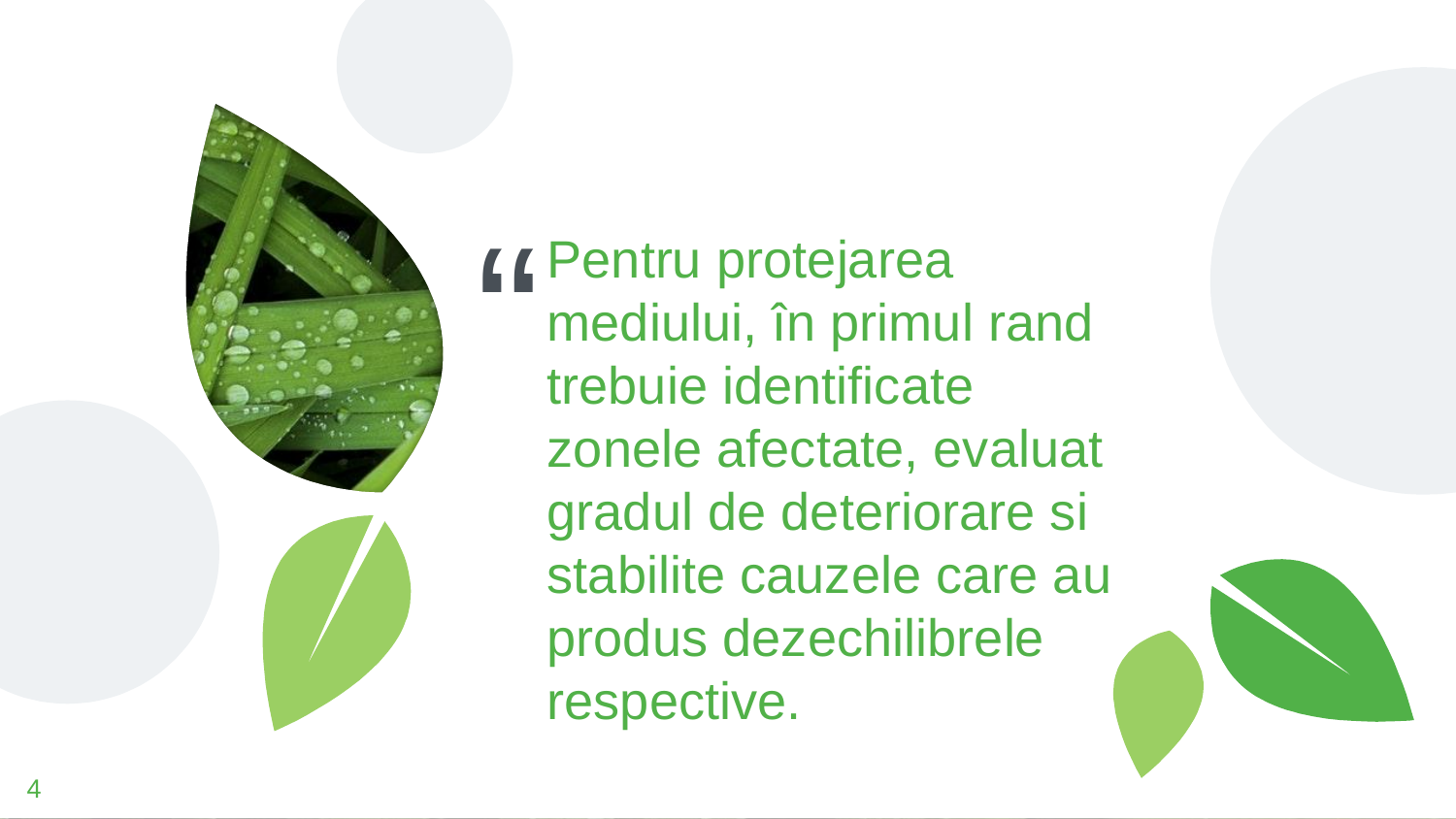

Pentru protejarea mediului, în primul rand trebuie identificate zonele afectate, evaluat gradul de deteriorare si stabilite cauzele care au produs dezechilibrele respective.
4